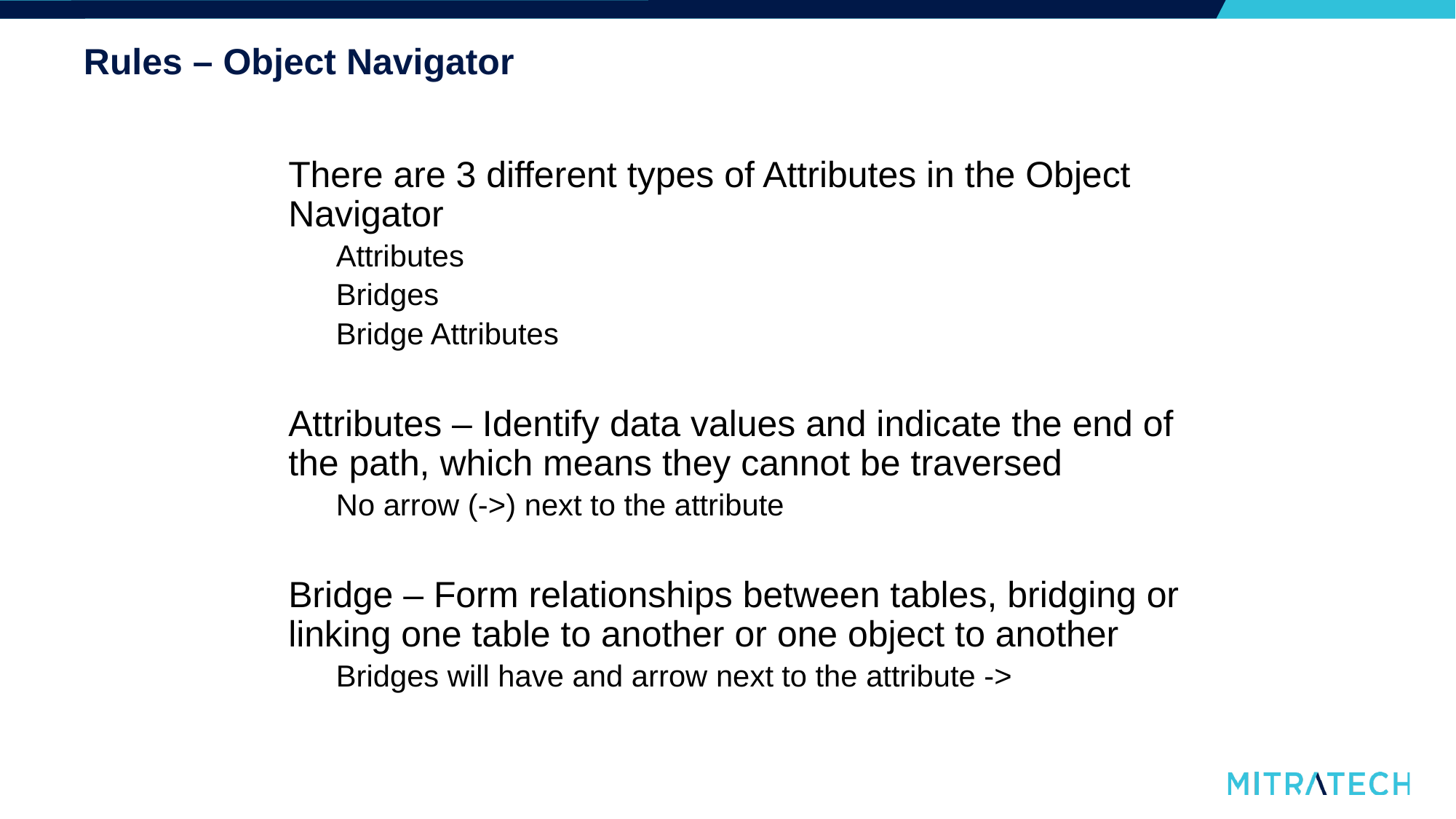

# Rules – Object Navigator
There are 3 different types of Attributes in the Object Navigator
Attributes
Bridges
Bridge Attributes

Attributes – Identify data values and indicate the end of the path, which means they cannot be traversed
No arrow (->) next to the attribute

Bridge – Form relationships between tables, bridging or linking one table to another or one object to another
Bridges will have and arrow next to the attribute ->